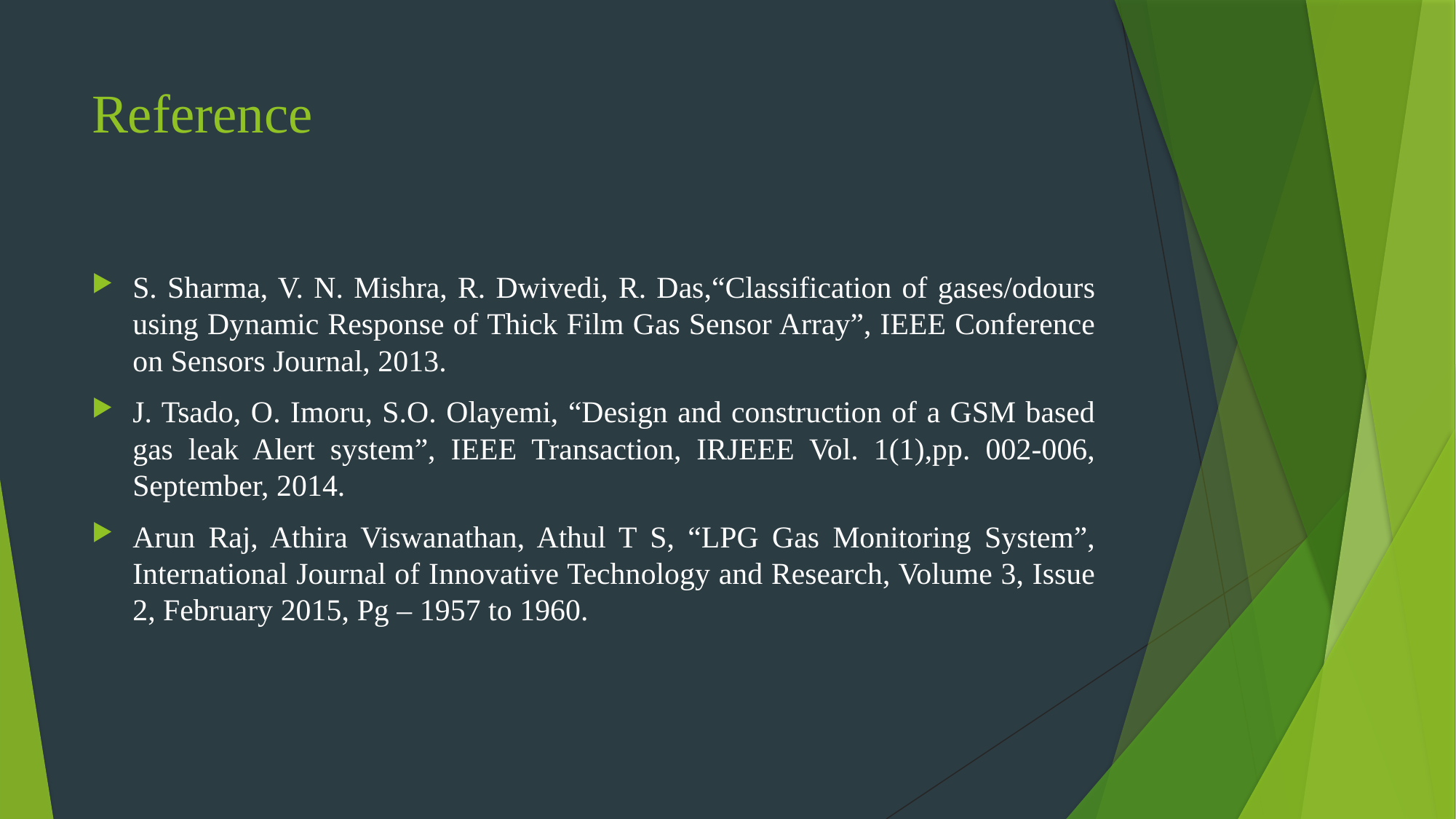

# Reference
S. Sharma, V. N. Mishra, R. Dwivedi, R. Das,“Classification of gases/odours using Dynamic Response of Thick Film Gas Sensor Array”, IEEE Conference on Sensors Journal, 2013.
J. Tsado, O. Imoru, S.O. Olayemi, “Design and construction of a GSM based gas leak Alert system”, IEEE Transaction, IRJEEE Vol. 1(1),pp. 002-006, September, 2014.
Arun Raj, Athira Viswanathan, Athul T S, “LPG Gas Monitoring System”, International Journal of Innovative Technology and Research, Volume 3, Issue 2, February 2015, Pg – 1957 to 1960.